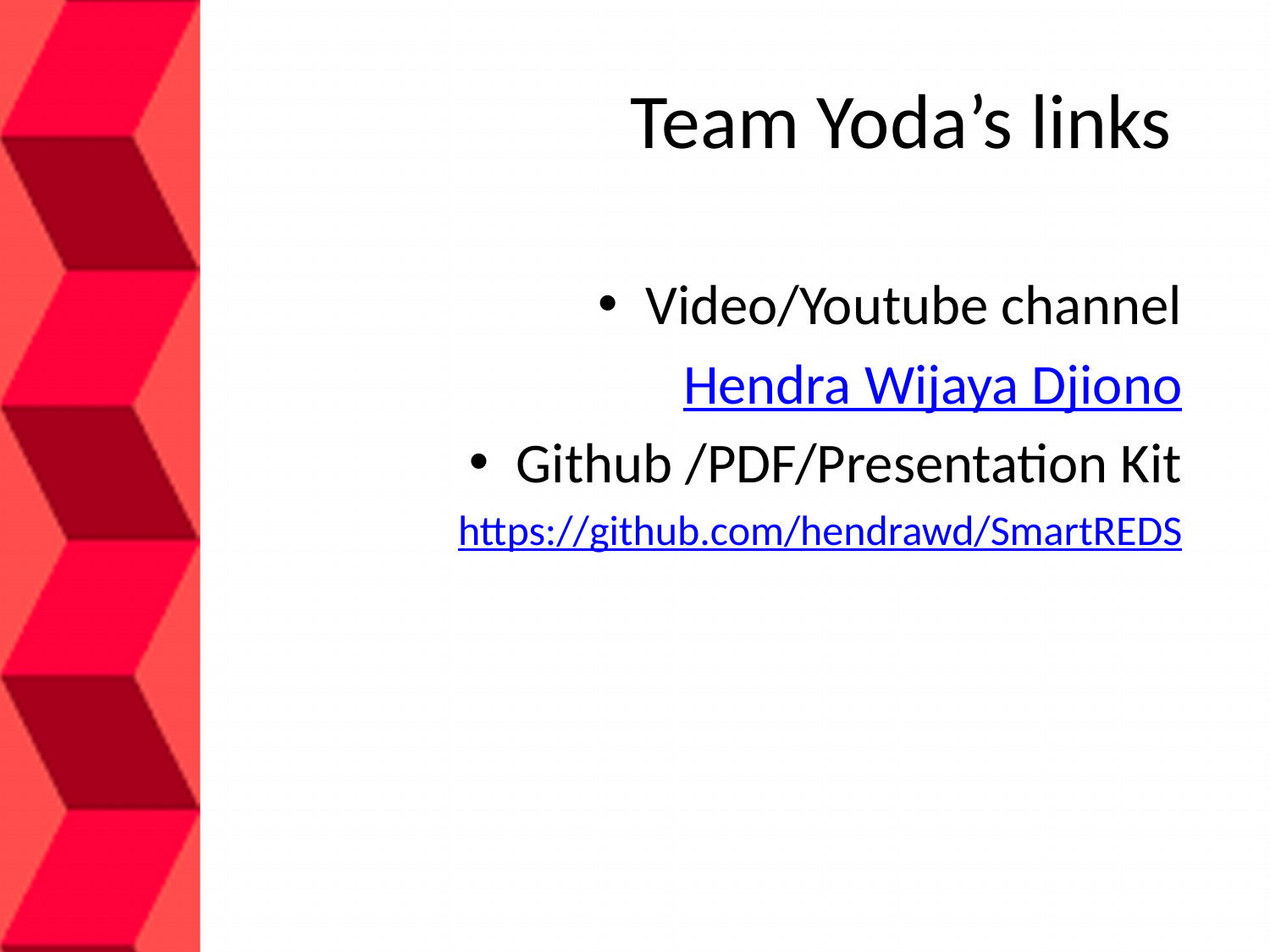

# Team Yoda’s links
Video/Youtube channel
Hendra Wijaya Djiono
Github /PDF/Presentation Kit
https://github.com/hendrawd/SmartREDS